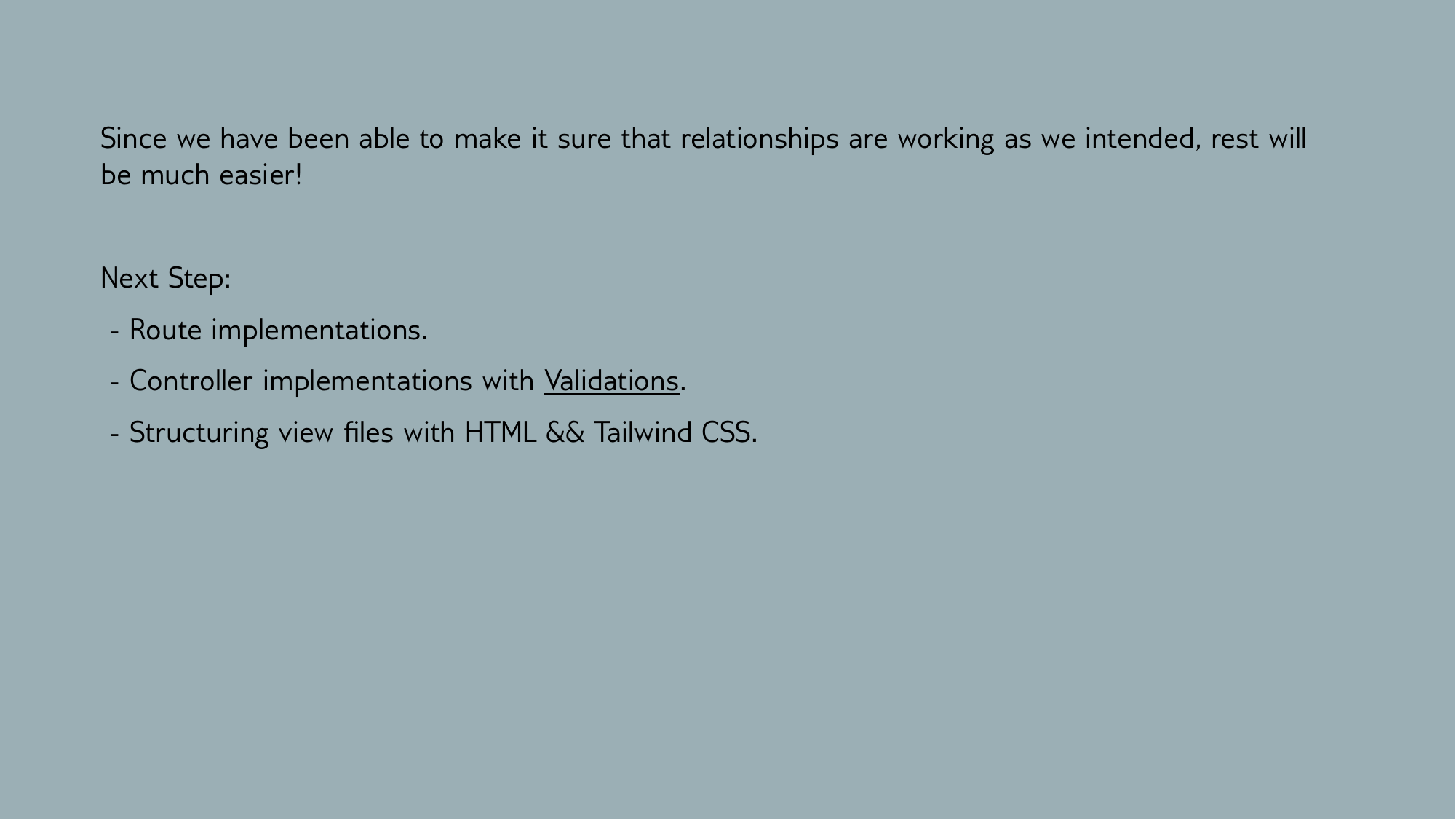

#
Since we have been able to make it sure that relationships are working as we intended, rest will be much easier!

Next Step:
 - Route implementations.
 - Controller implementations with Validations.
 - Structuring view files with HTML && Tailwind CSS.